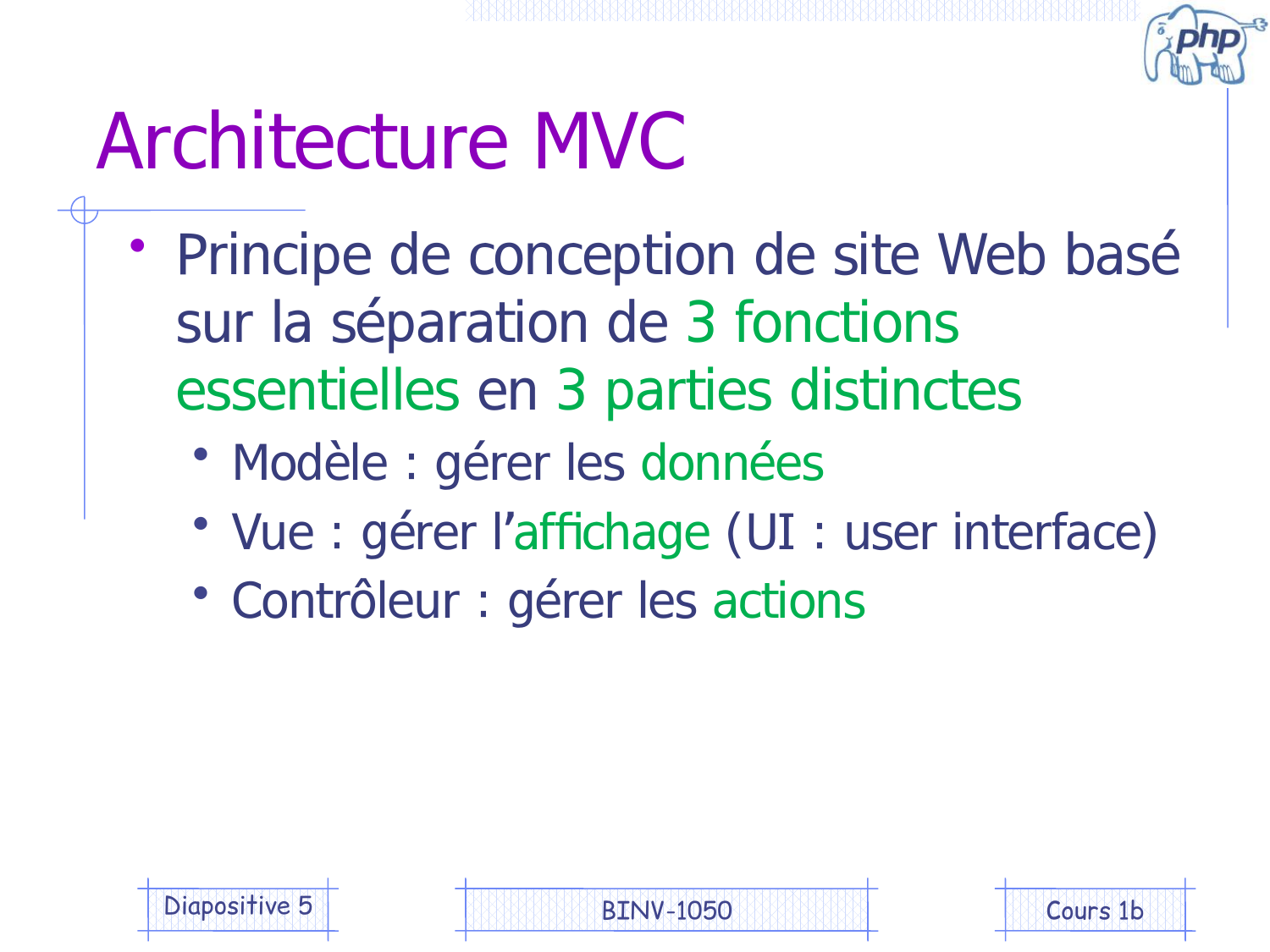

# Architecture MVC
Principe de conception de site Web basé sur la séparation de 3 fonctions essentielles en 3 parties distinctes
Modèle : gérer les données
Vue : gérer l’affichage (UI : user interface)
Contrôleur : gérer les actions
Diapositive 5
BINV-1050
Cours 1b